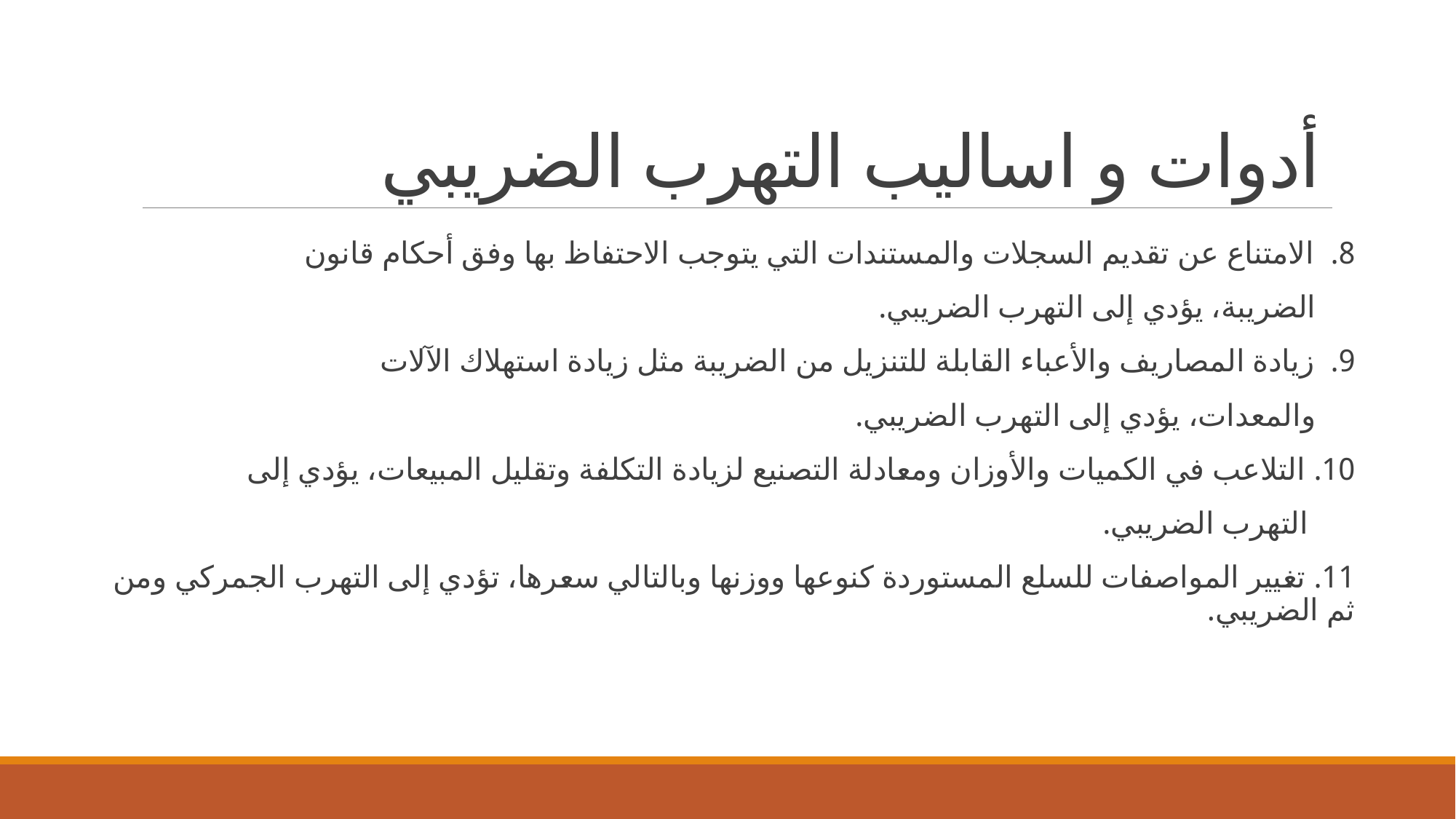

# أدوات و اساليب التهرب الضريبي

8.  الامتناع عن تقديم السجلات والمستندات التي يتوجب الاحتفاظ بها وفق أحكام قانون
     الضريبة، يؤدي إلى التهرب الضريبي.
9.  زيادة المصاريف والأعباء القابلة للتنزيل من الضريبة مثل زيادة استهلاك الآلات
     والمعدات، يؤدي إلى التهرب الضريبي.
10. التلاعب في الكميات والأوزان ومعادلة التصنيع لزيادة التكلفة وتقليل المبيعات، يؤدي إلى
      التهرب الضريبي.
11. تغيير المواصفات للسلع المستوردة كنوعها ووزنها وبالتالي سعرها، تؤدي إلى التهرب الجمركي ومن ثم الضريبي.